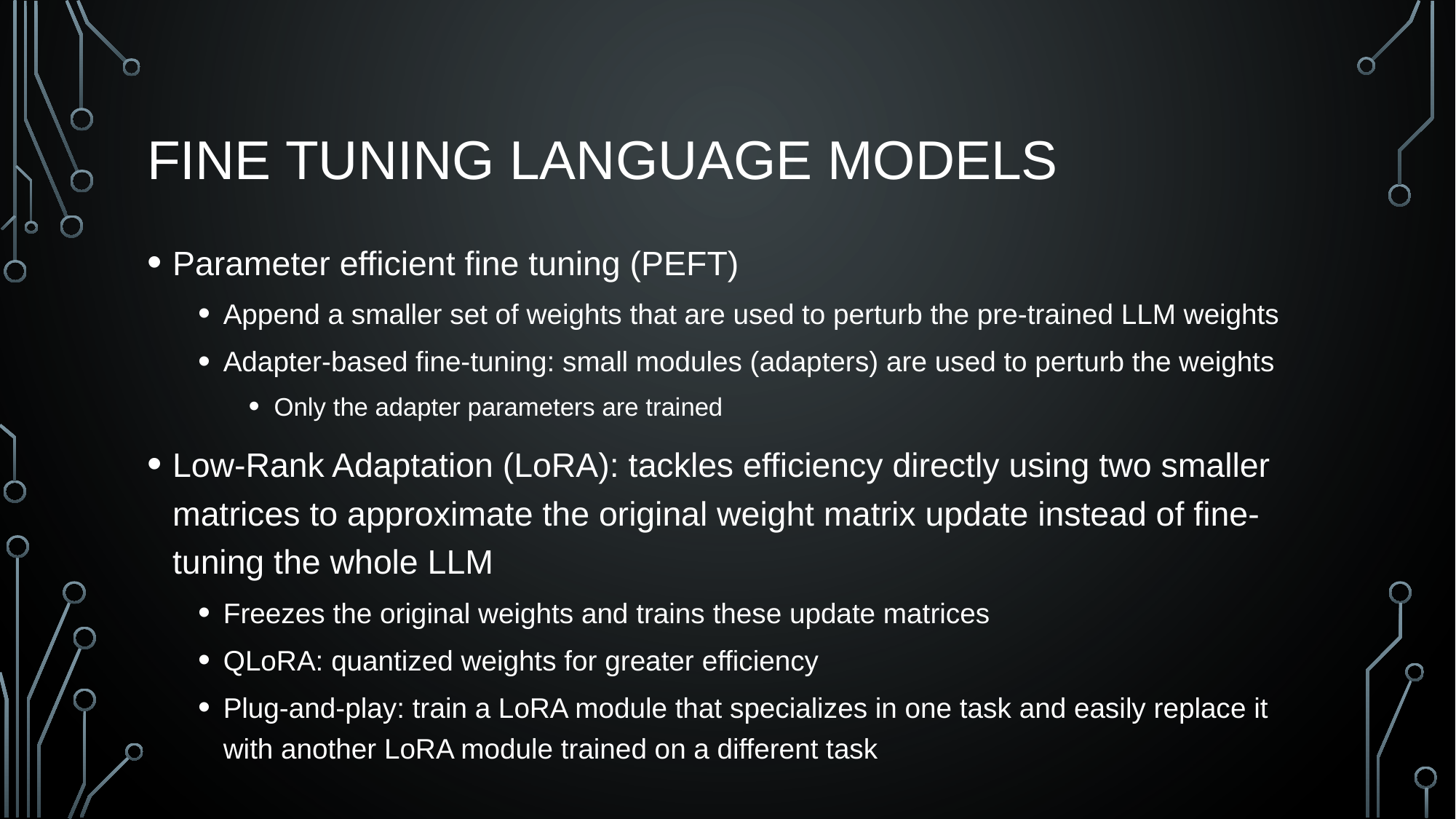

# Fine Tuning Language models
Parameter efficient fine tuning (PEFT)
Append a smaller set of weights that are used to perturb the pre-trained LLM weights
Adapter-based fine-tuning: small modules (adapters) are used to perturb the weights
Only the adapter parameters are trained
Low-Rank Adaptation (LoRA): tackles efficiency directly using two smaller matrices to approximate the original weight matrix update instead of fine-tuning the whole LLM
Freezes the original weights and trains these update matrices
QLoRA: quantized weights for greater efficiency
Plug-and-play: train a LoRA module that specializes in one task and easily replace it with another LoRA module trained on a different task